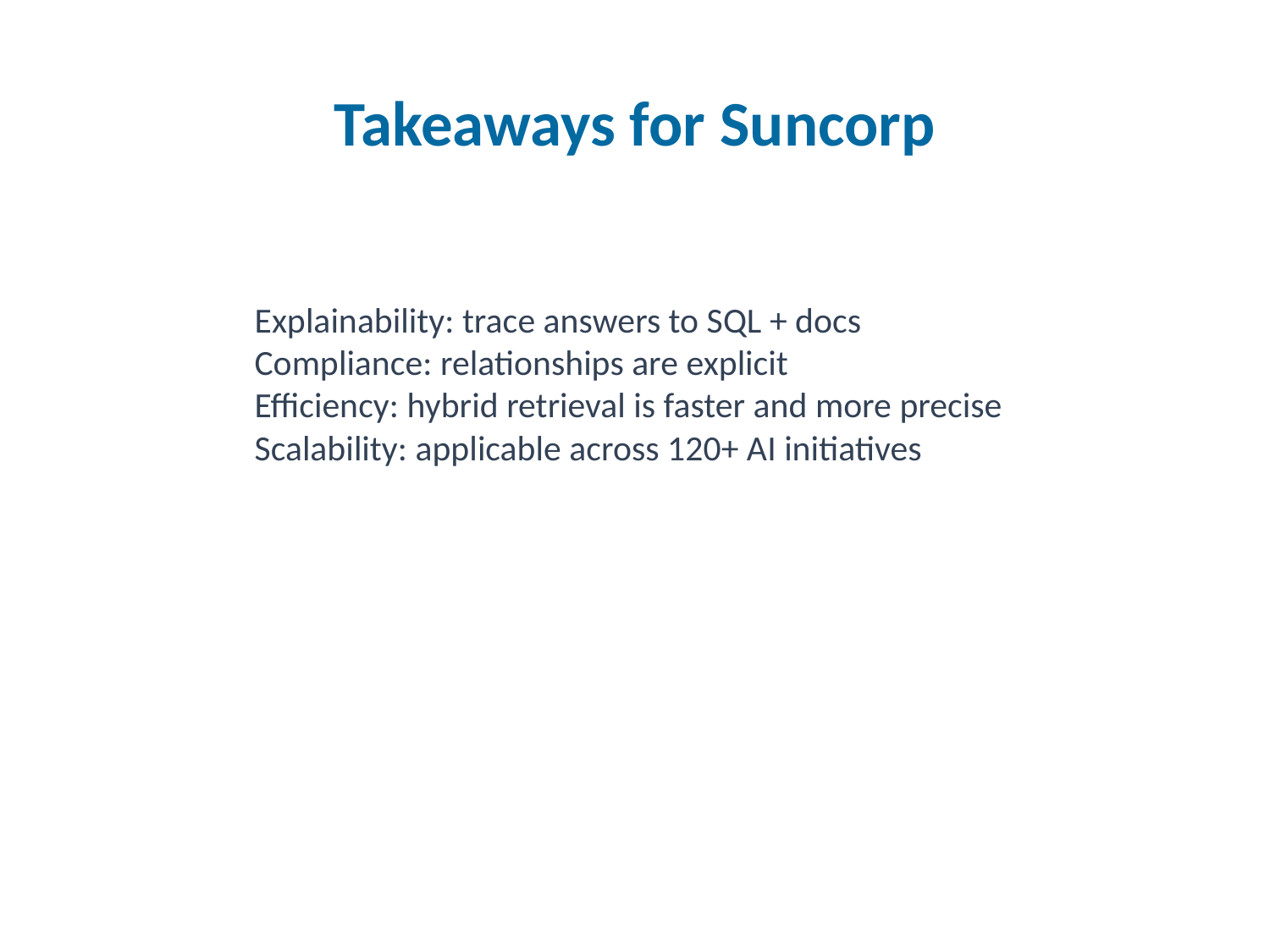

Takeaways for Suncorp
#

Explainability: trace answers to SQL + docs
Compliance: relationships are explicit
Efficiency: hybrid retrieval is faster and more precise
Scalability: applicable across 120+ AI initiatives